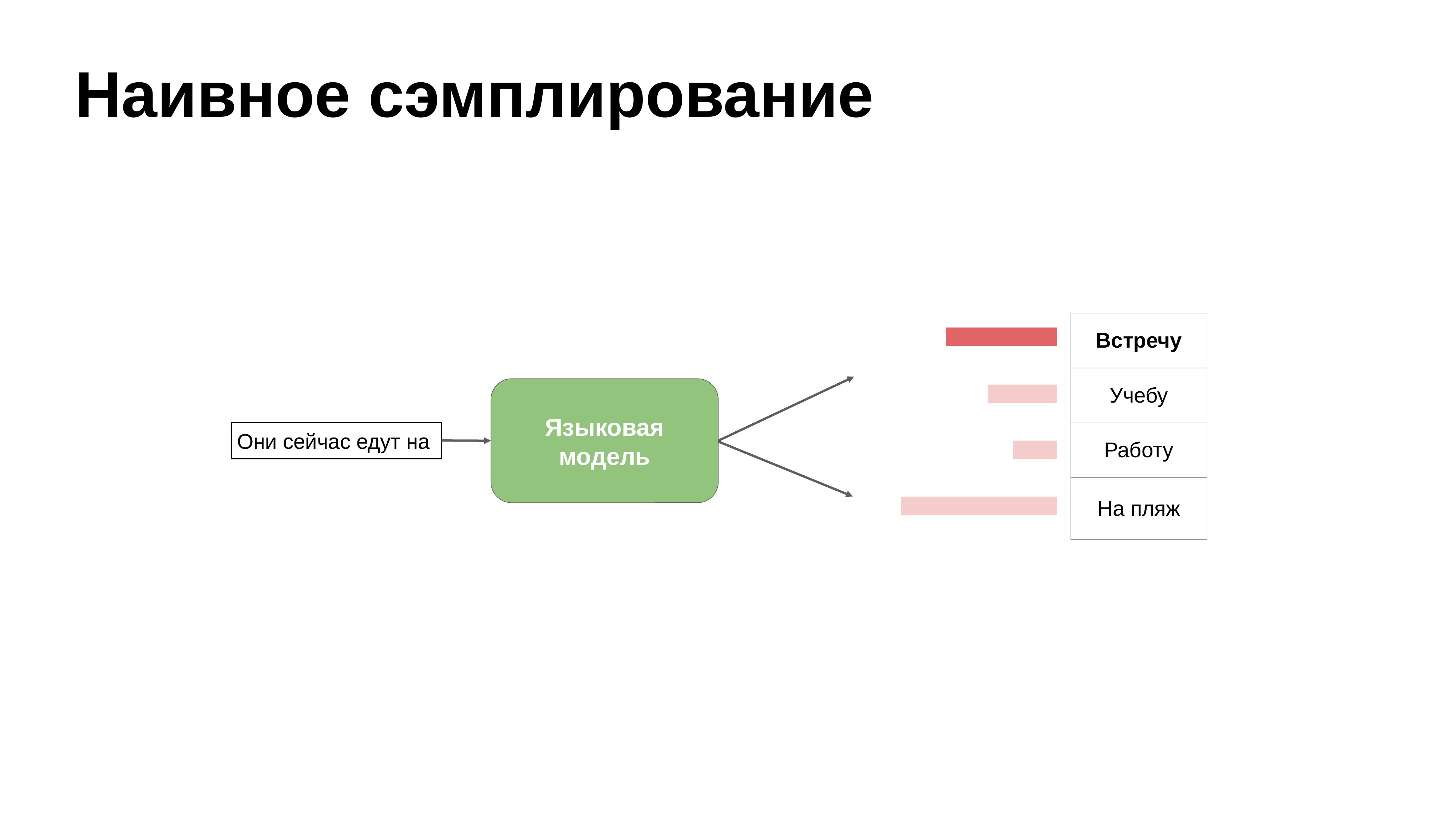

# Наивное сэмплирование
| Встречу |
| --- |
| Учебу |
| Работу |
| На пляж |

Языковая модель

Они сейчас едут на